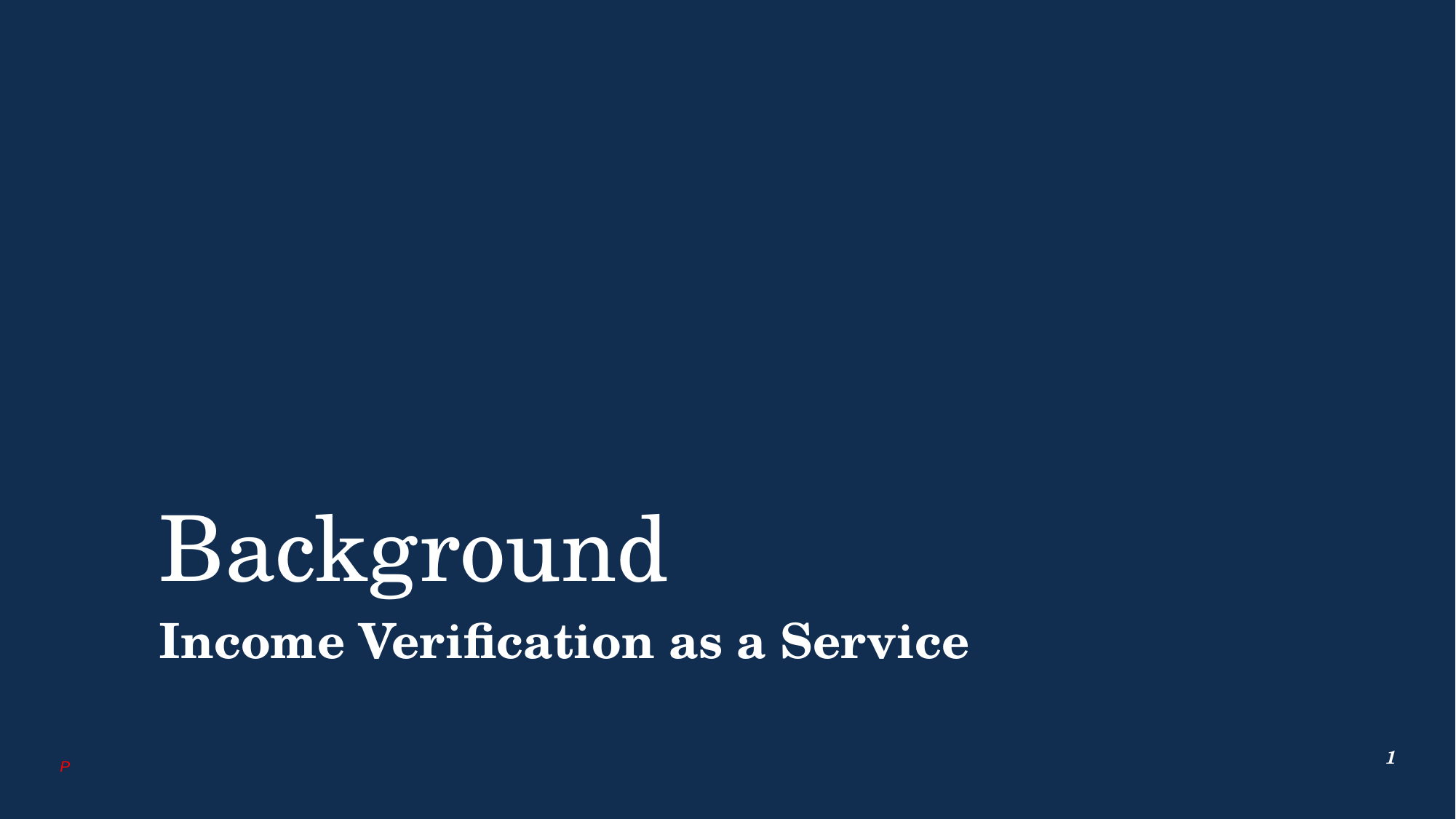

Background
Income Verification as a Service
P
1